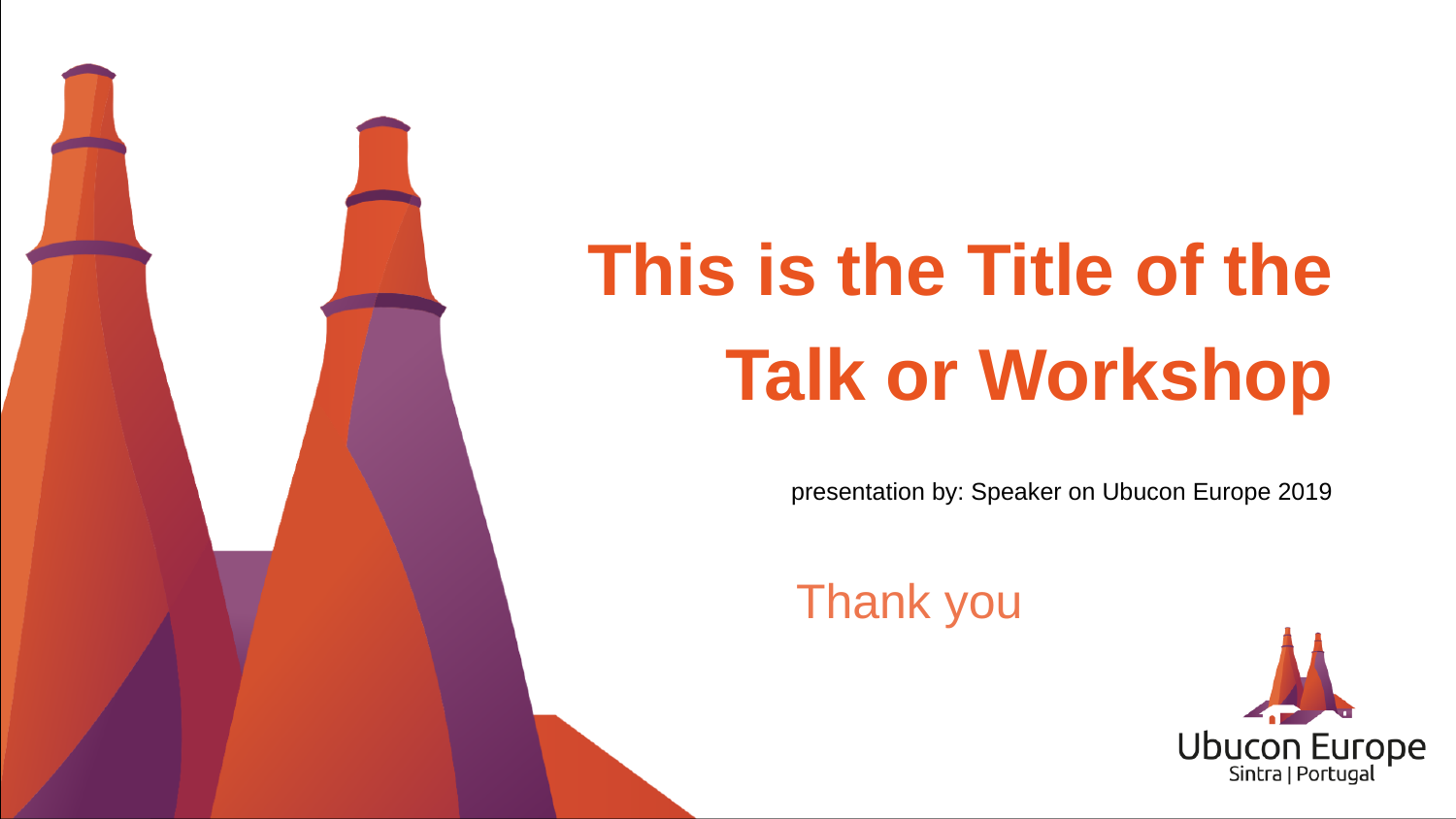

# This is the Title of the Talk or Workshop
presentation by: Speaker on Ubucon Europe 2019